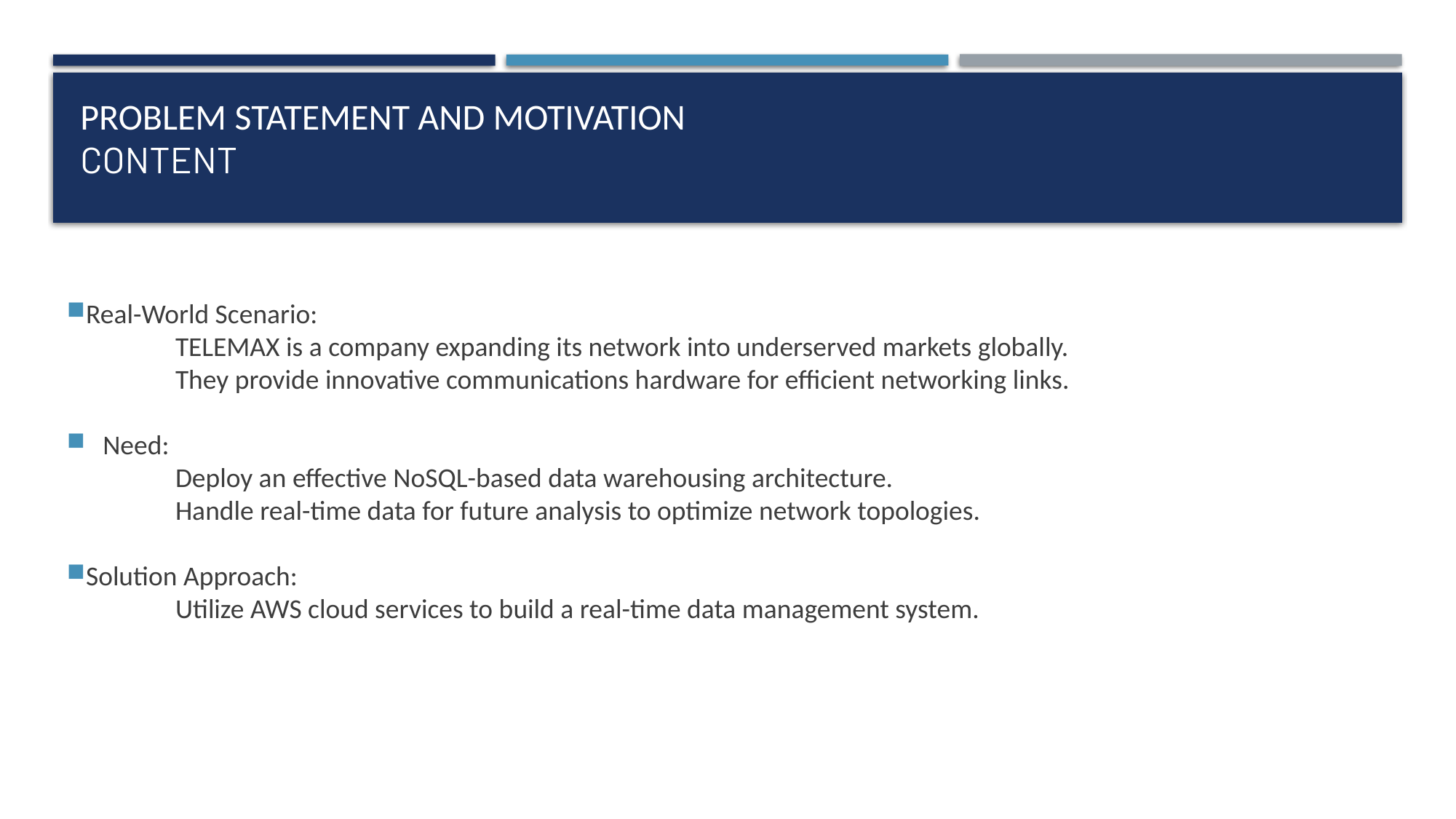

# Problem Statement and Motivation Content
Real-World Scenario:
	TELEMAX is a company expanding its network into underserved markets globally.
	They provide innovative communications hardware for efficient networking links.

Need:
	Deploy an effective NoSQL-based data warehousing architecture.
	Handle real-time data for future analysis to optimize network topologies.

Solution Approach:
 	Utilize AWS cloud services to build a real-time data management system.